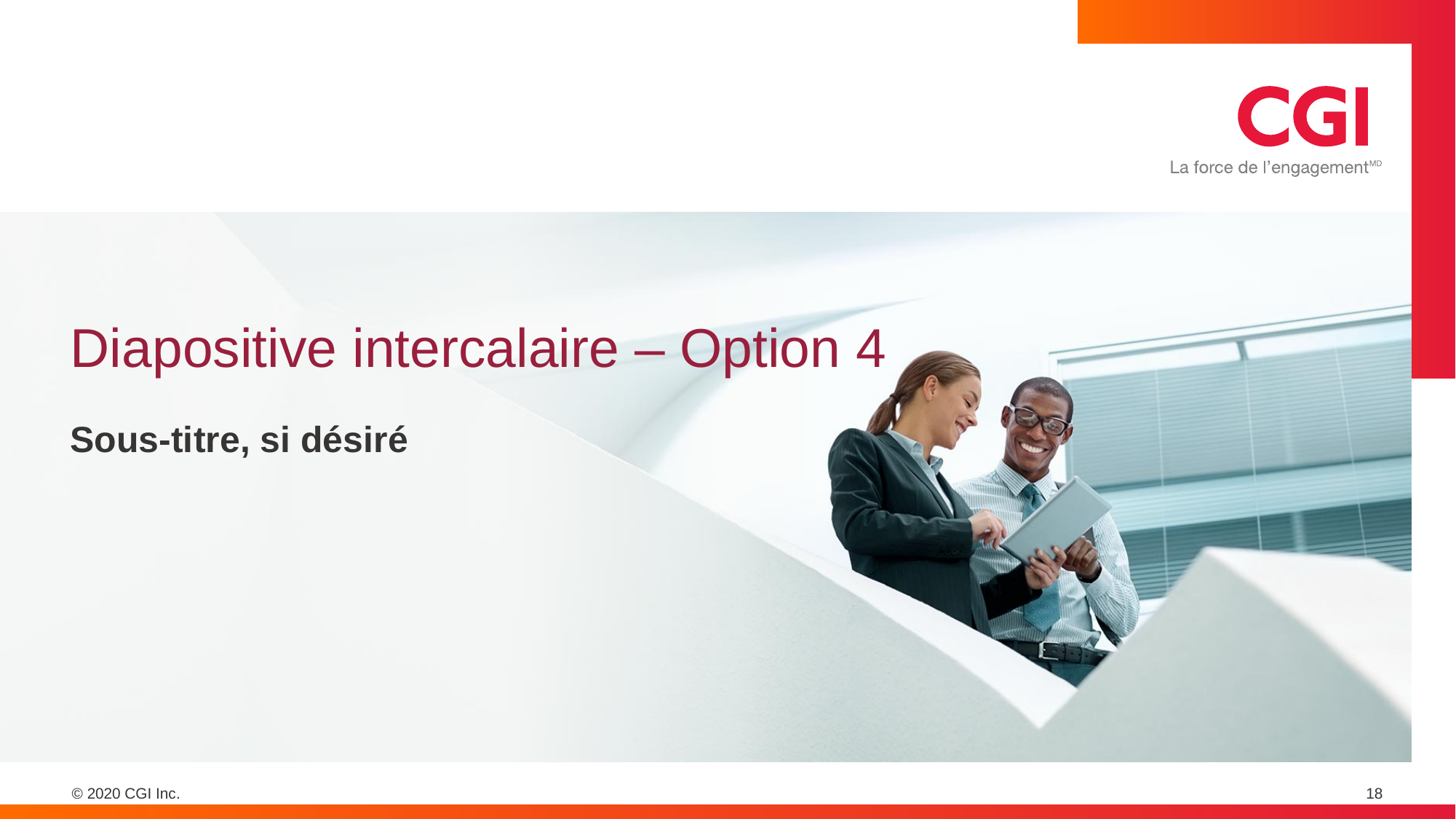

# Diapositive intercalaire – Option 4
Sous-titre, si désiré

18